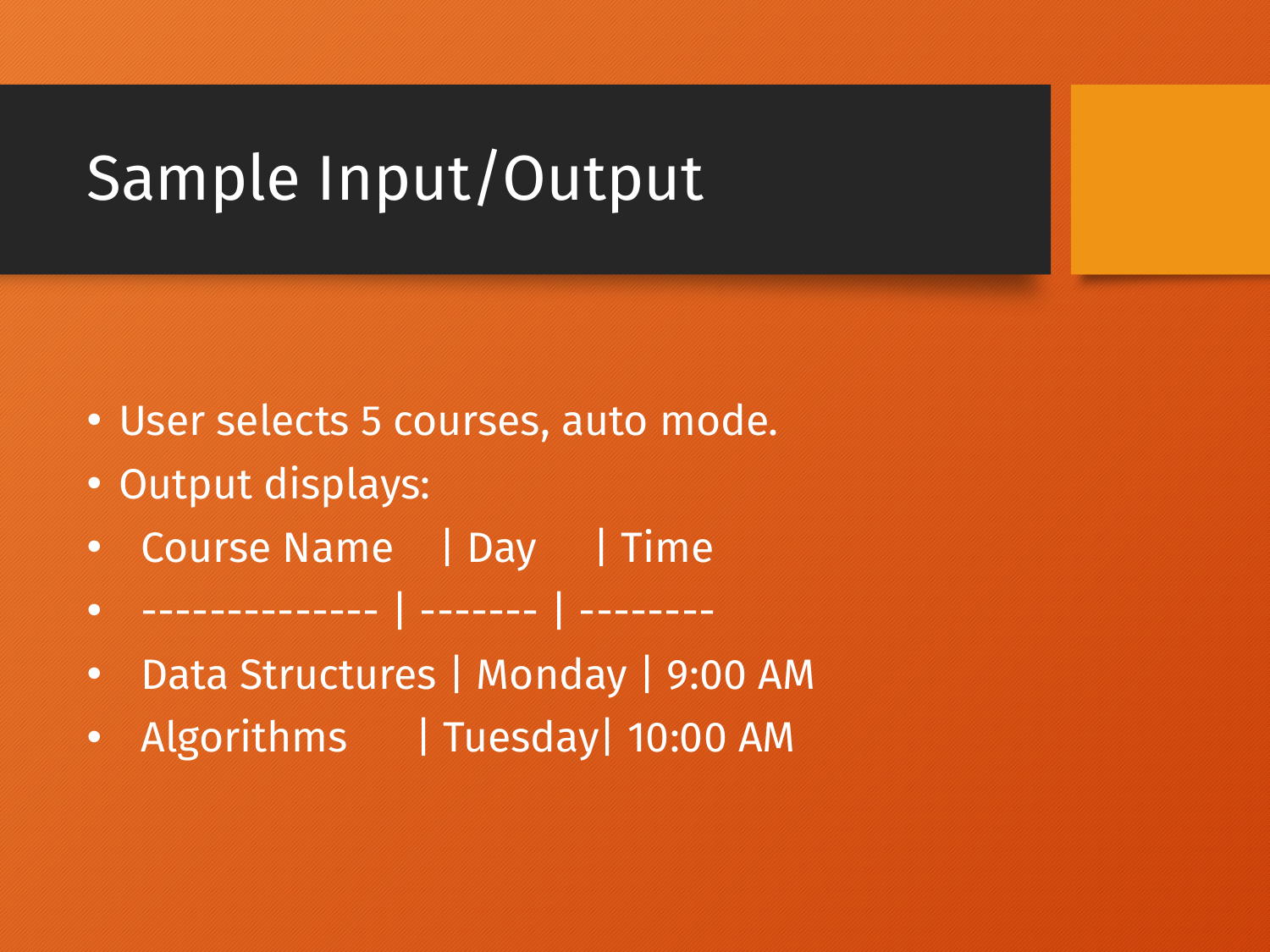

# Sample Input/Output

User selects 5 courses, auto mode.
Output displays:
  Course Name    | Day     | Time
  -------------- | ------- | --------
  Data Structures | Monday | 9:00 AM
  Algorithms      | Tuesday| 10:00 AM